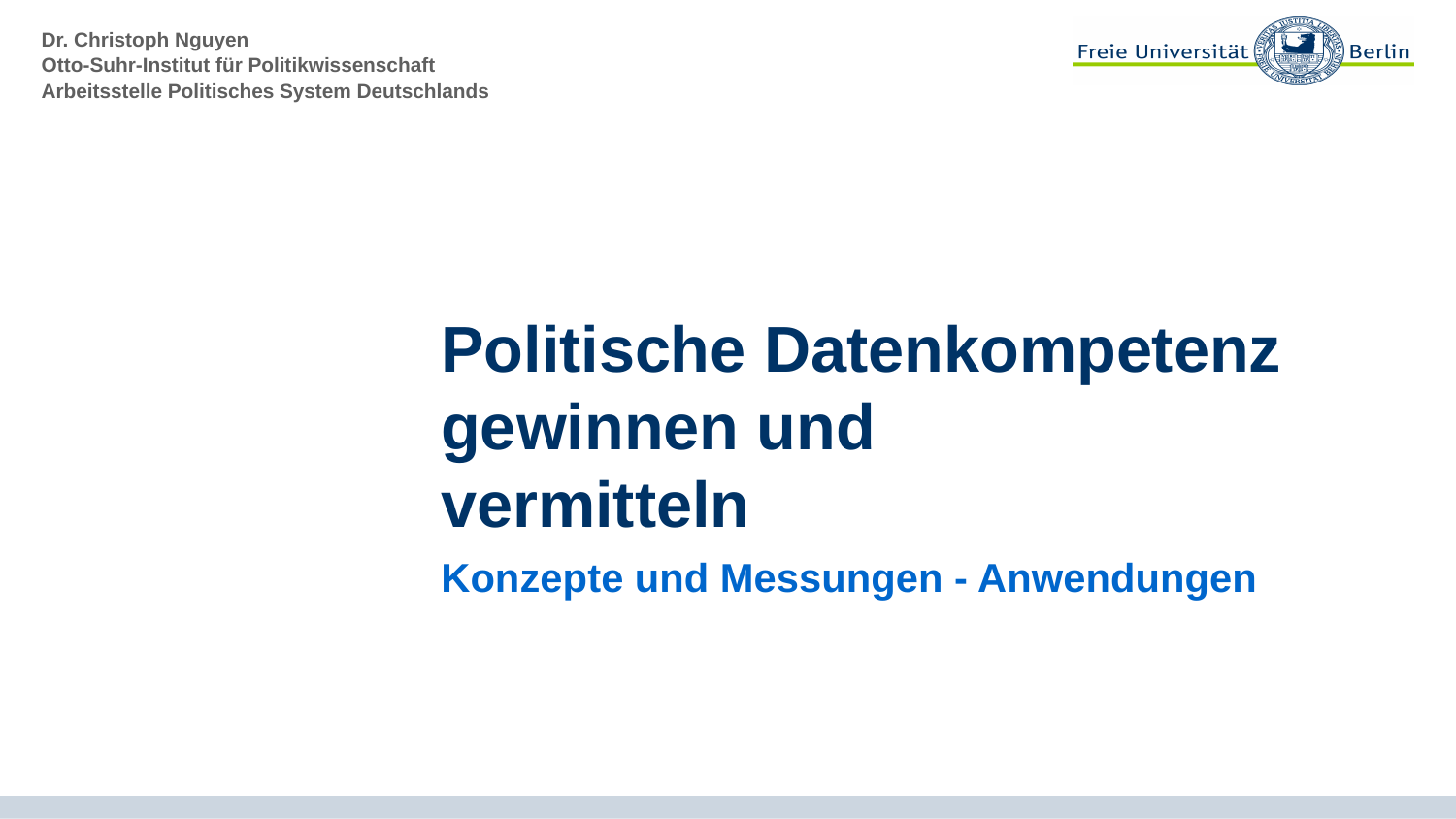

# Politische Datenkompetenz gewinnen und vermitteln
Konzepte und Messungen - Anwendungen